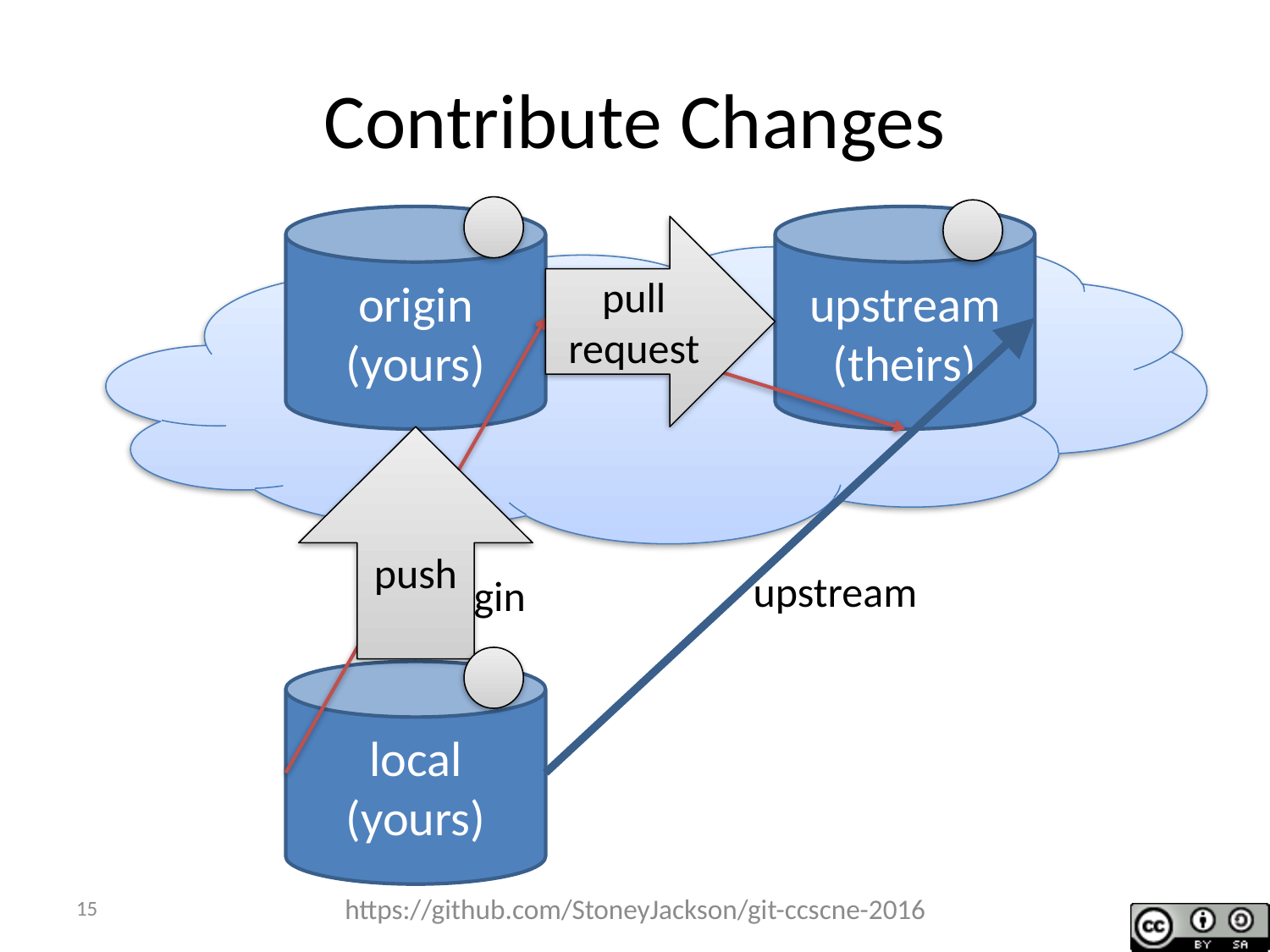

# Contribute Changes

origin
(yours)
upstream
(theirs)
pull request

push
upstream
origin

local
(yours)
15
https://github.com/StoneyJackson/git-ccscne-2016